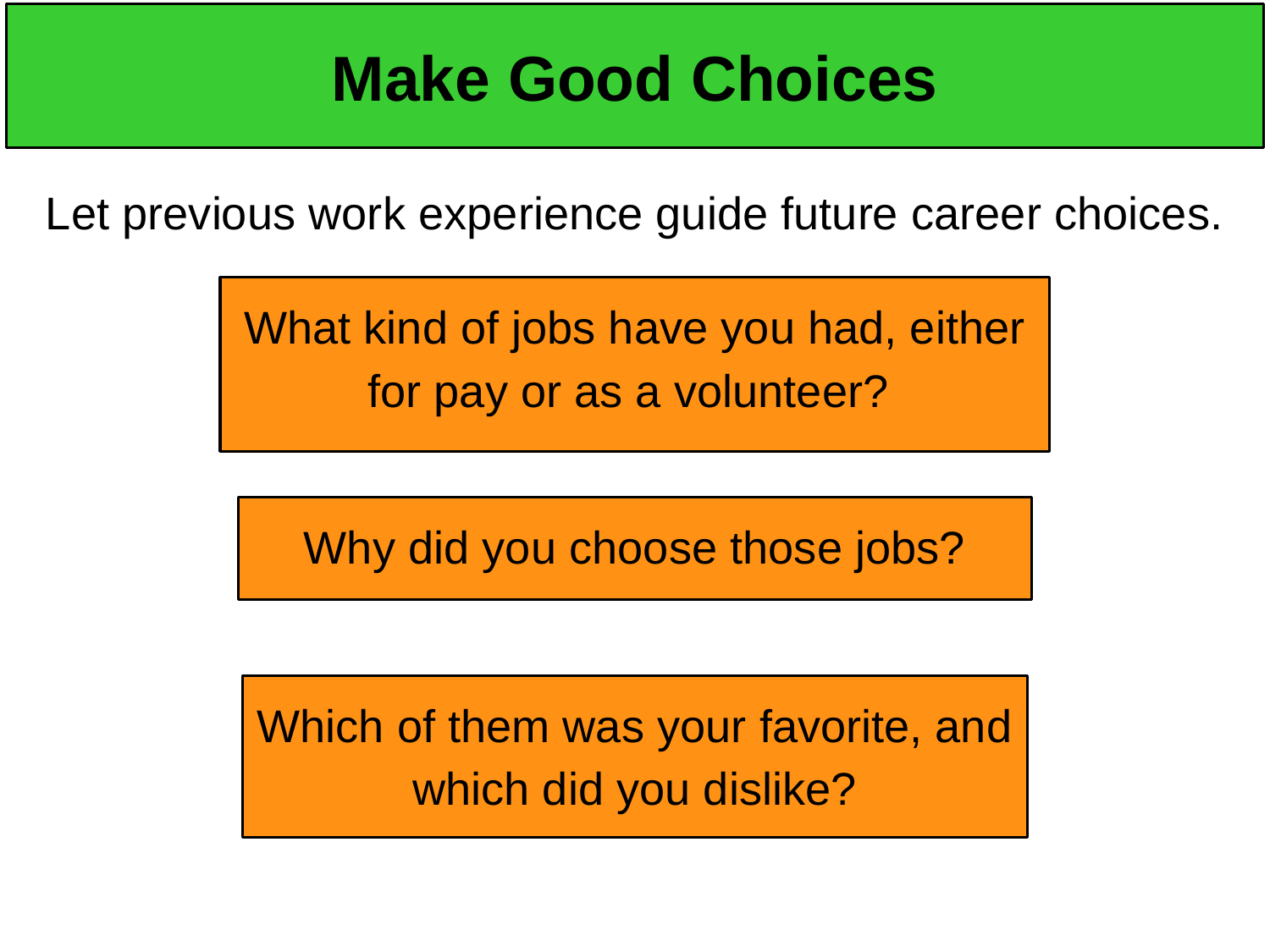

# Make Good Choices
Let previous work experience guide future career choices.

What kind of jobs have you had, either for pay or as a volunteer?

Why did you choose those jobs?

Which of them was your favorite, and which did you dislike?